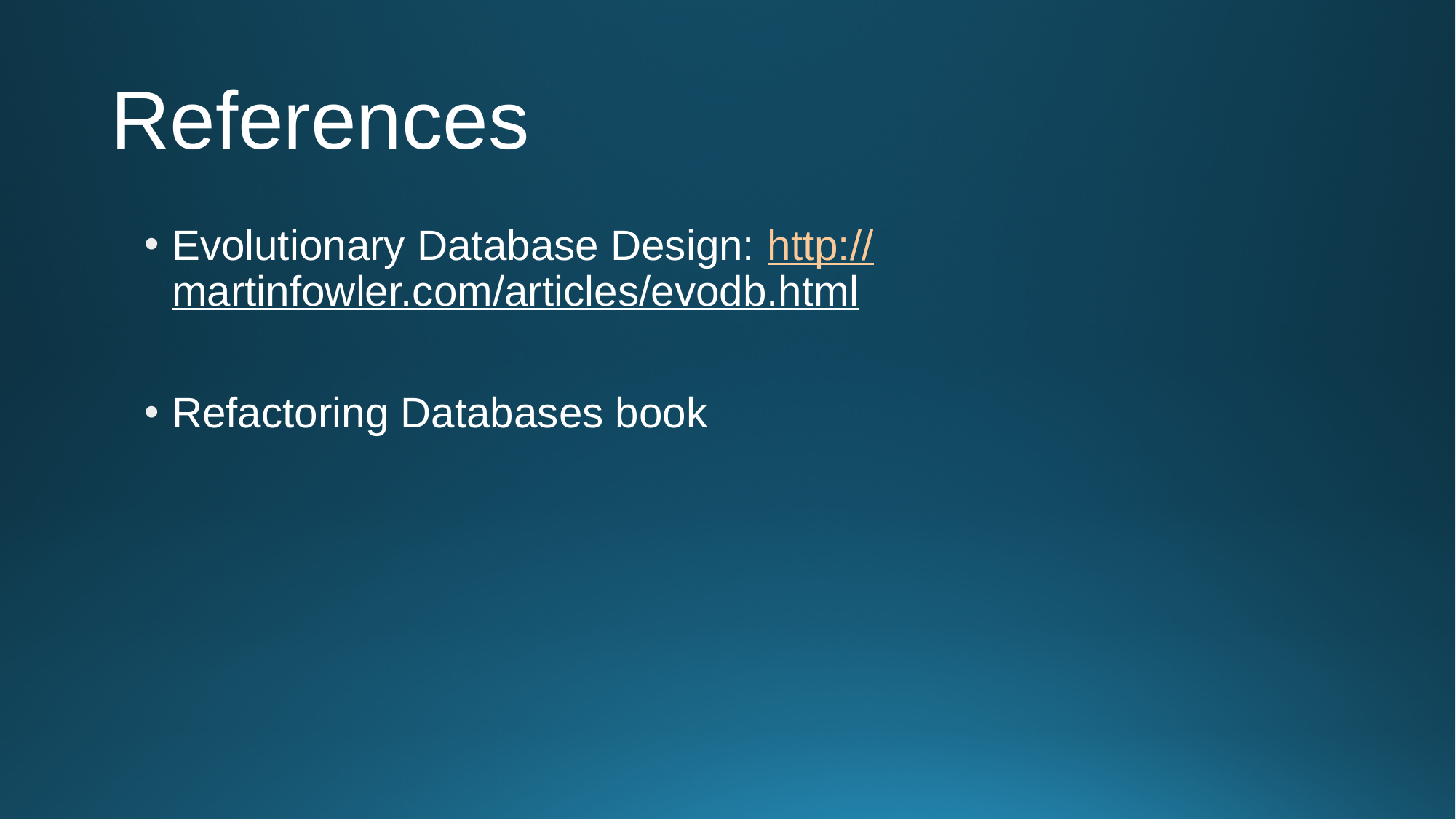

# References
Evolutionary Database Design: http://martinfowler.com/articles/evodb.html

Refactoring Databases book